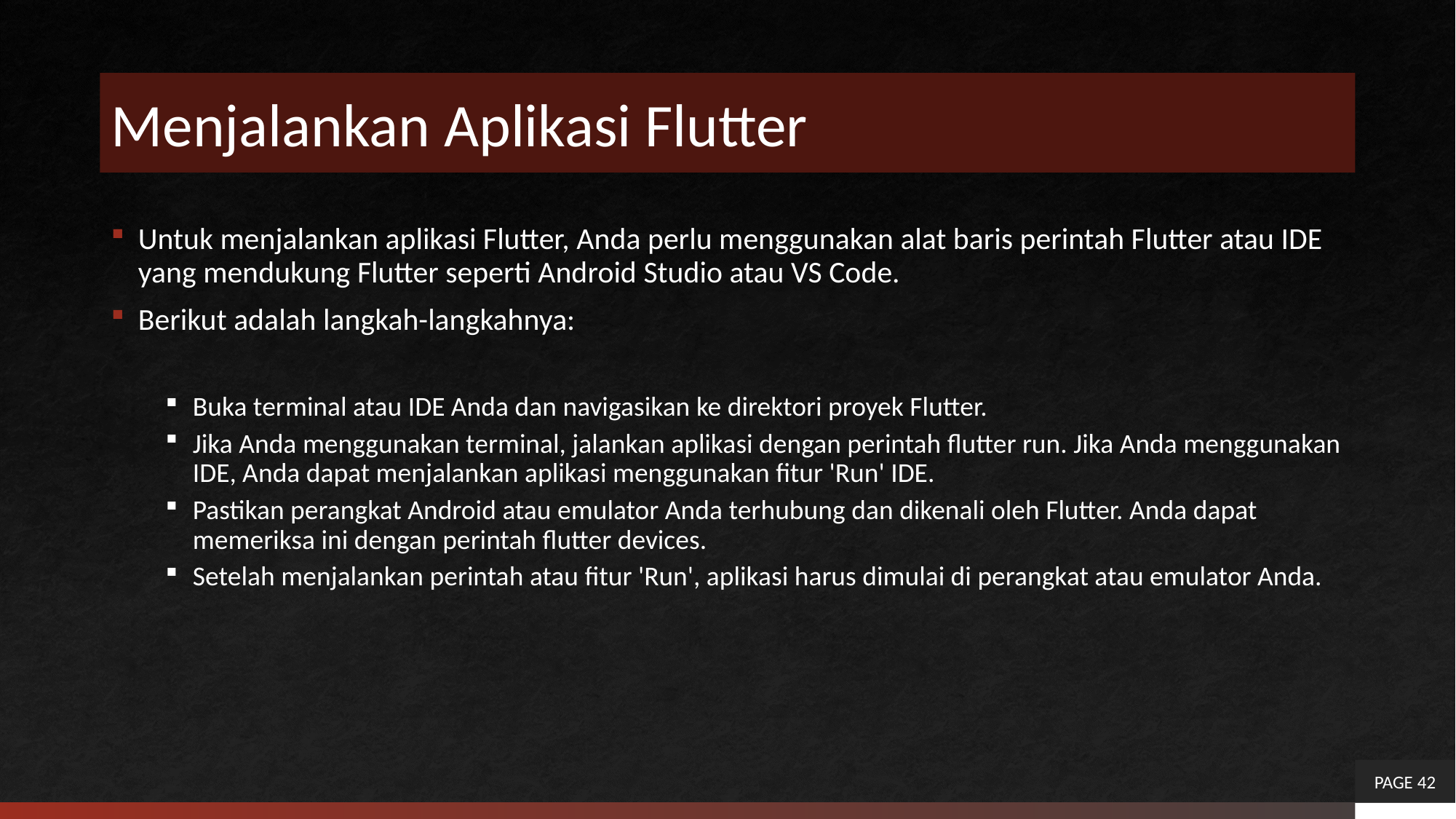

# Menjalankan Aplikasi Flutter
Untuk menjalankan aplikasi Flutter, Anda perlu menggunakan alat baris perintah Flutter atau IDE yang mendukung Flutter seperti Android Studio atau VS Code.
Berikut adalah langkah-langkahnya:

Buka terminal atau IDE Anda dan navigasikan ke direktori proyek Flutter.
Jika Anda menggunakan terminal, jalankan aplikasi dengan perintah flutter run. Jika Anda menggunakan IDE, Anda dapat menjalankan aplikasi menggunakan fitur 'Run' IDE.
Pastikan perangkat Android atau emulator Anda terhubung dan dikenali oleh Flutter. Anda dapat memeriksa ini dengan perintah flutter devices.
Setelah menjalankan perintah atau fitur 'Run', aplikasi harus dimulai di perangkat atau emulator Anda.

PAGE 42